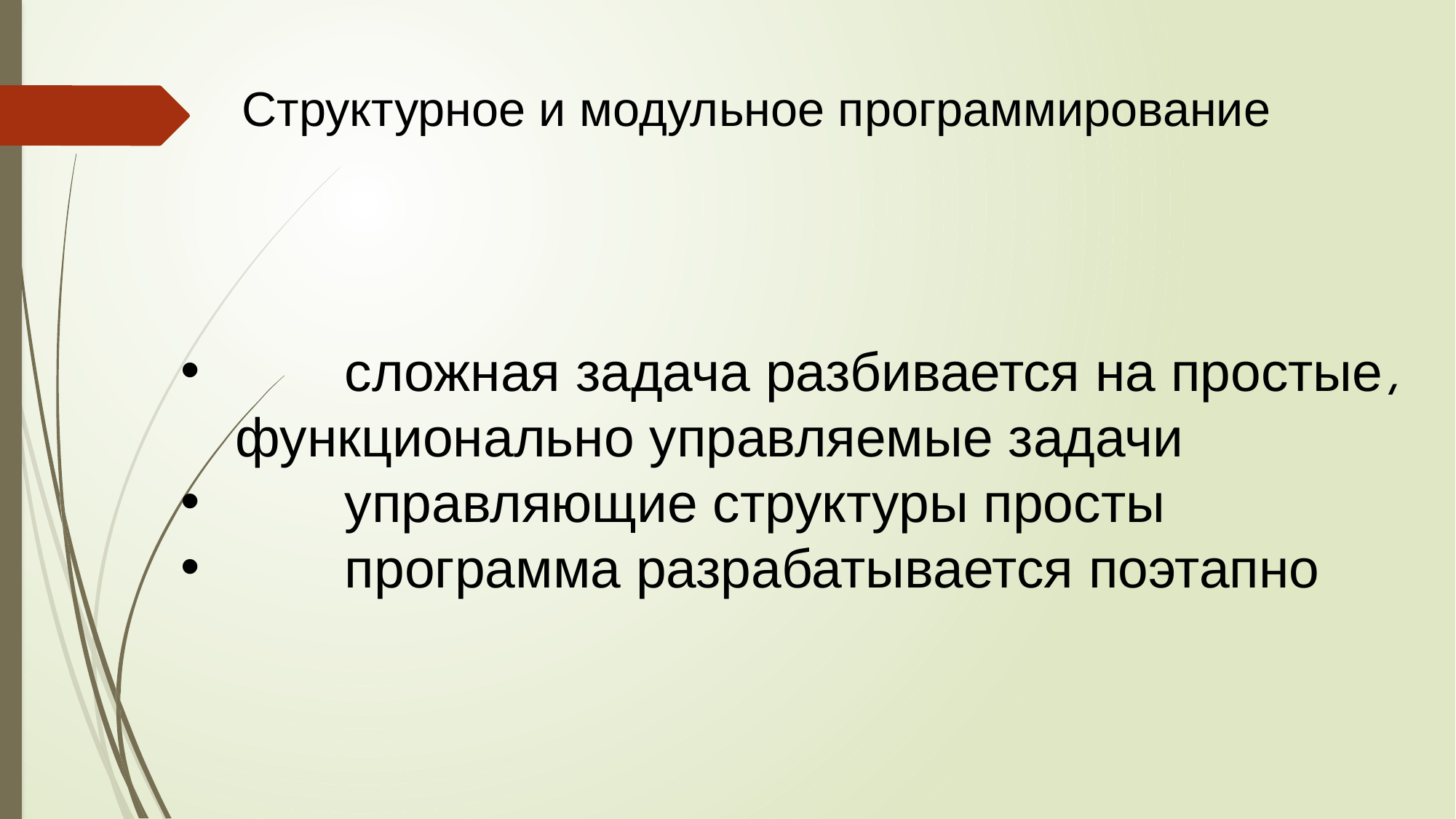

Структурное и модульное программирование
	сложная задача разбивается на простые, функционально управляемые задачи
	управляющие структуры просты
	программа разрабатывается поэтапно